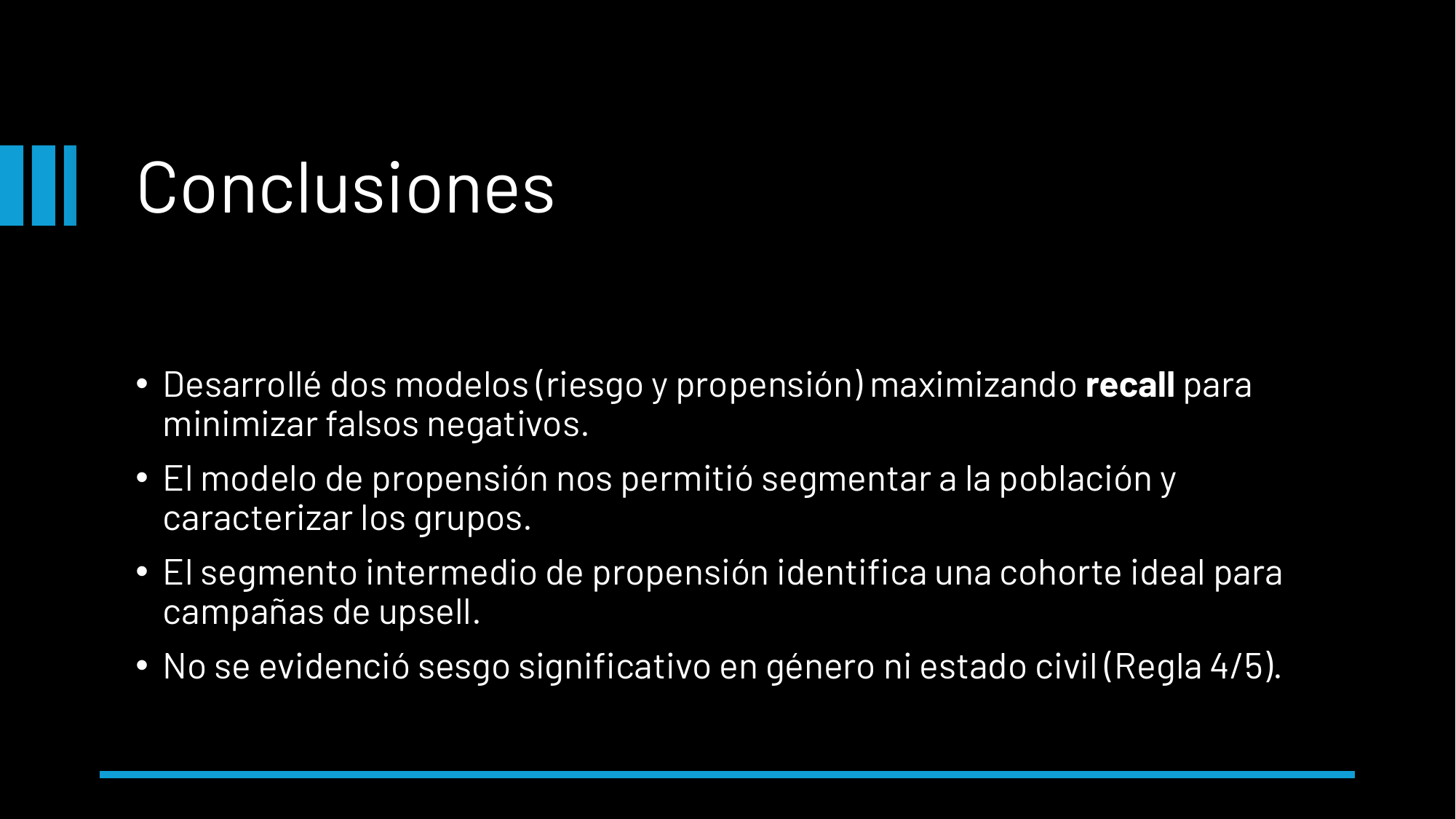

# Conclusiones

Desarrollé dos modelos (riesgo y propensión) maximizando recall para minimizar falsos negativos.
El modelo de propensión nos permitió segmentar a la población y caracterizar los grupos.
El segmento intermedio de propensión identifica una cohorte ideal para campañas de upsell.
No se evidenció sesgo significativo en género ni estado civil (Regla 4/5).